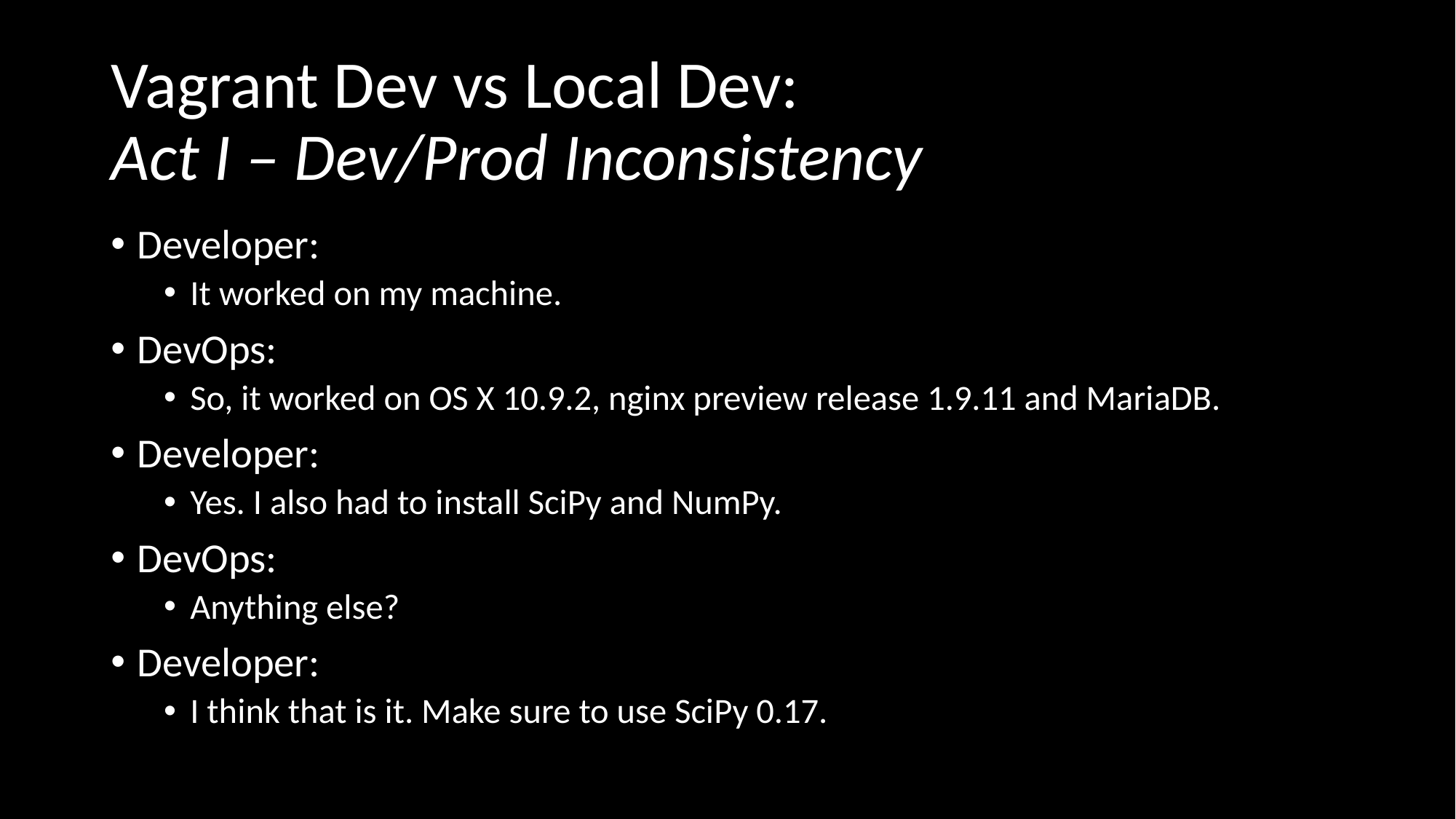

# Vagrant Dev vs Local Dev: Act I – Dev/Prod Inconsistency
Developer:
It worked on my machine.
DevOps:
So, it worked on OS X 10.9.2, nginx preview release 1.9.11 and MariaDB.
Developer:
Yes. I also had to install SciPy and NumPy.
DevOps:
Anything else?
Developer:
I think that is it. Make sure to use SciPy 0.17.